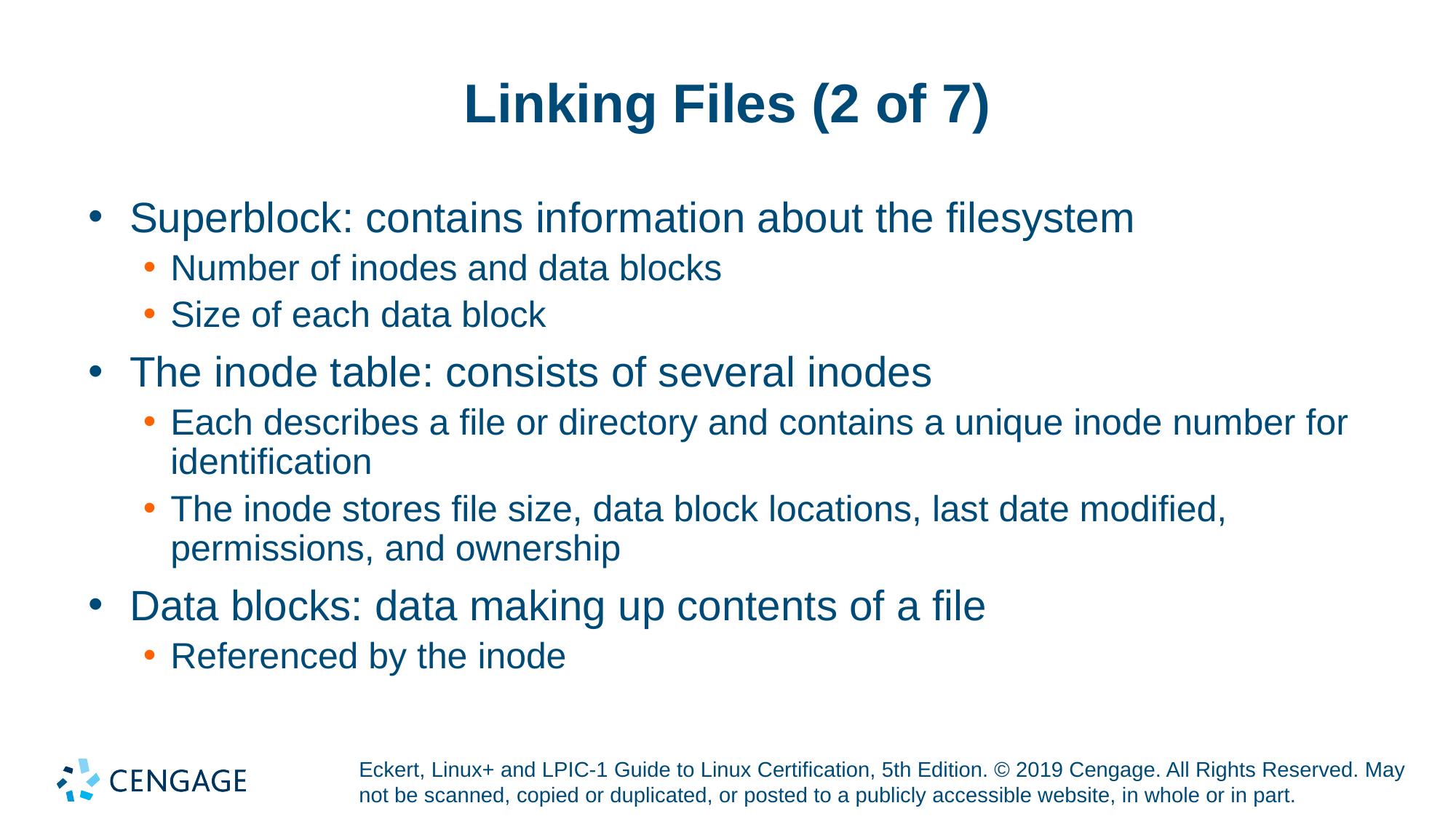

# Linking Files (2 of 7)
Superblock: contains information about the filesystem
Number of inodes and data blocks
Size of each data block
The inode table: consists of several inodes
Each describes a file or directory and contains a unique inode number for identification
The inode stores file size, data block locations, last date modified, permissions, and ownership
Data blocks: data making up contents of a file
Referenced by the inode